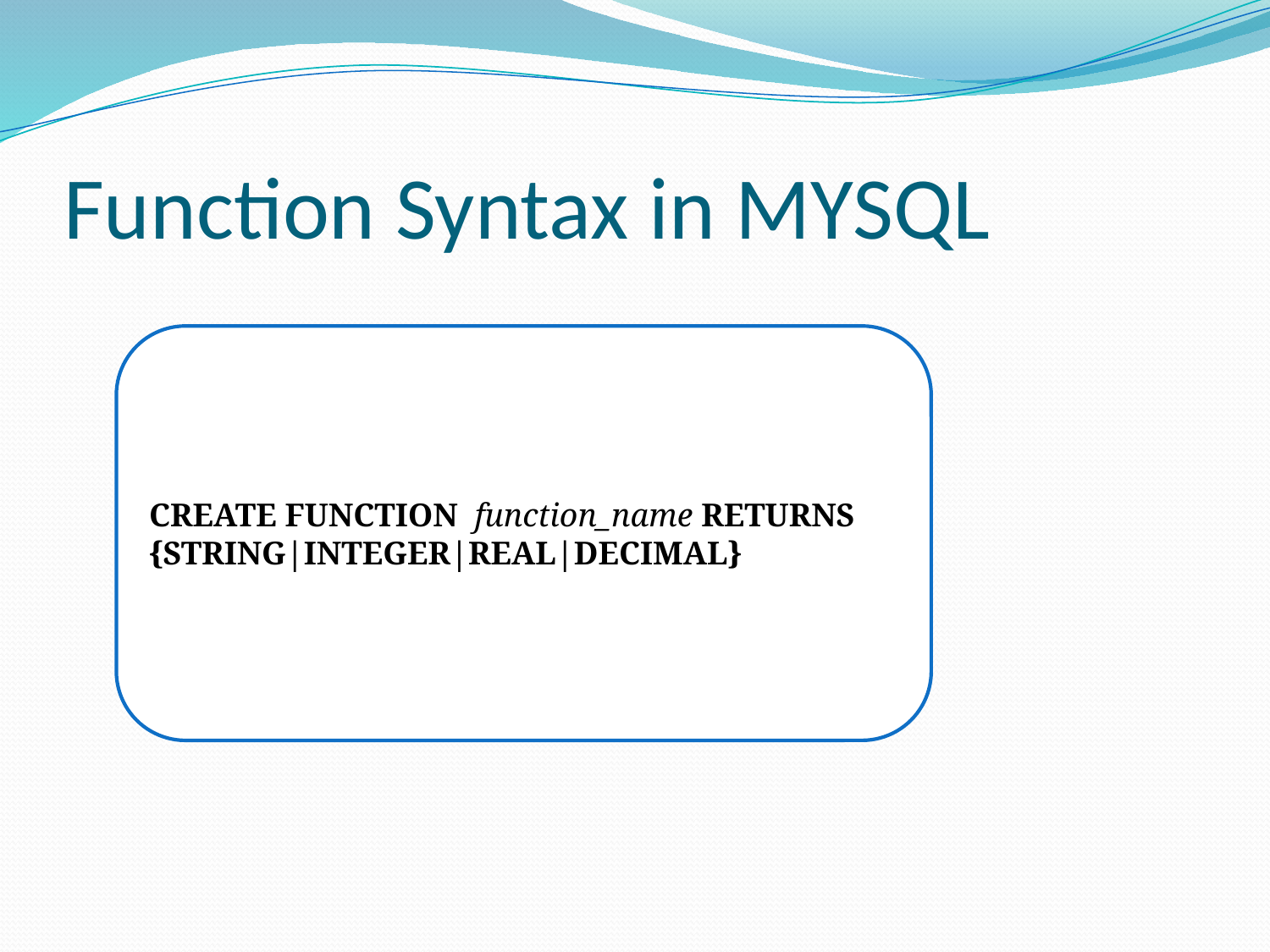

# Function Syntax in MYSQL

CREATE FUNCTION  function_name RETURNS {STRING|INTEGER|REAL|DECIMAL}